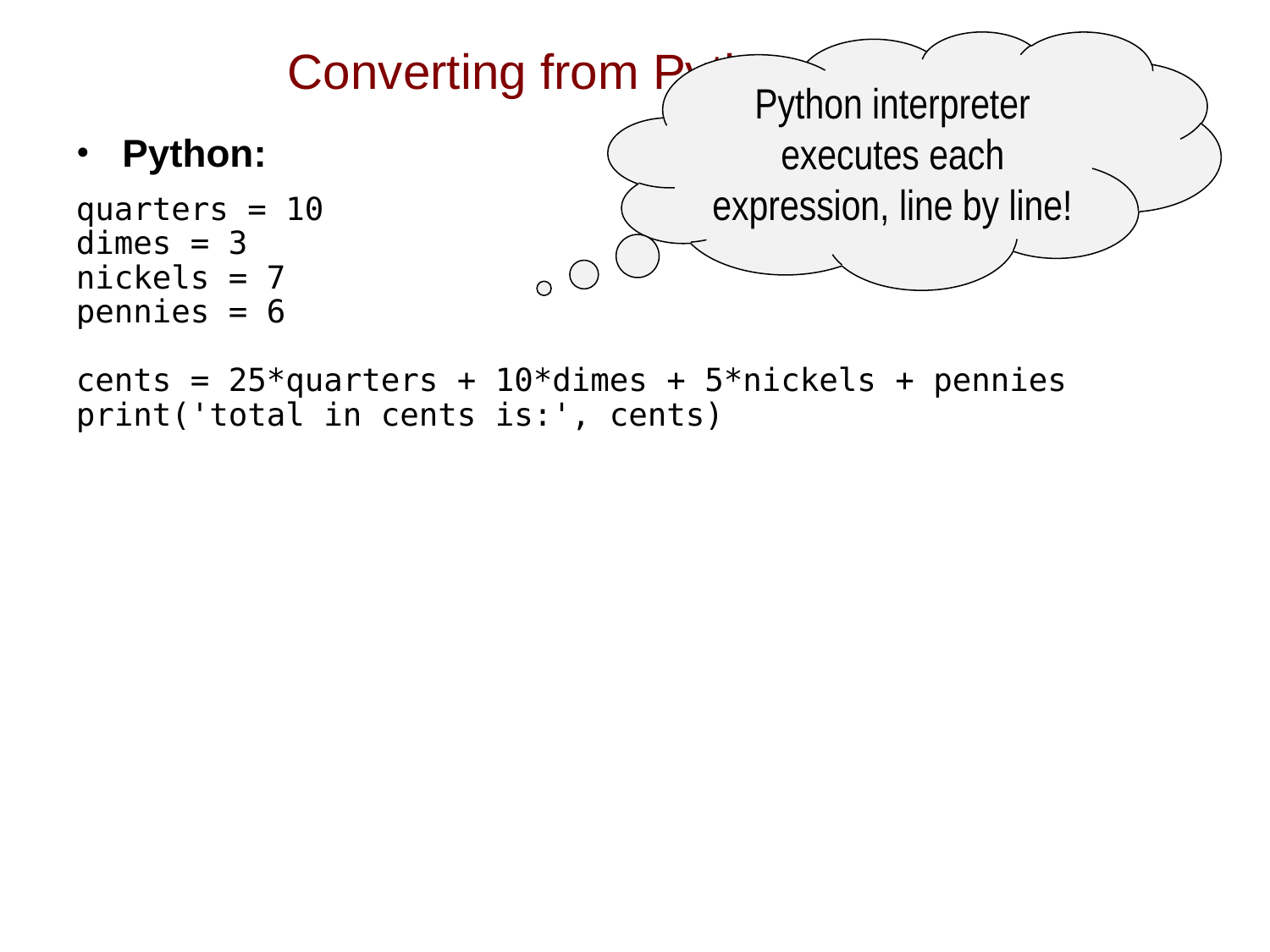

# Converting from Python to Java
Python interpreter executes each expression, line by line!
Python:
quarters = 10
dimes = 3
nickels = 7
pennies = 6

cents = 25*quarters + 10*dimes + 5*nickels + pennies
print('total in cents is:', cents)